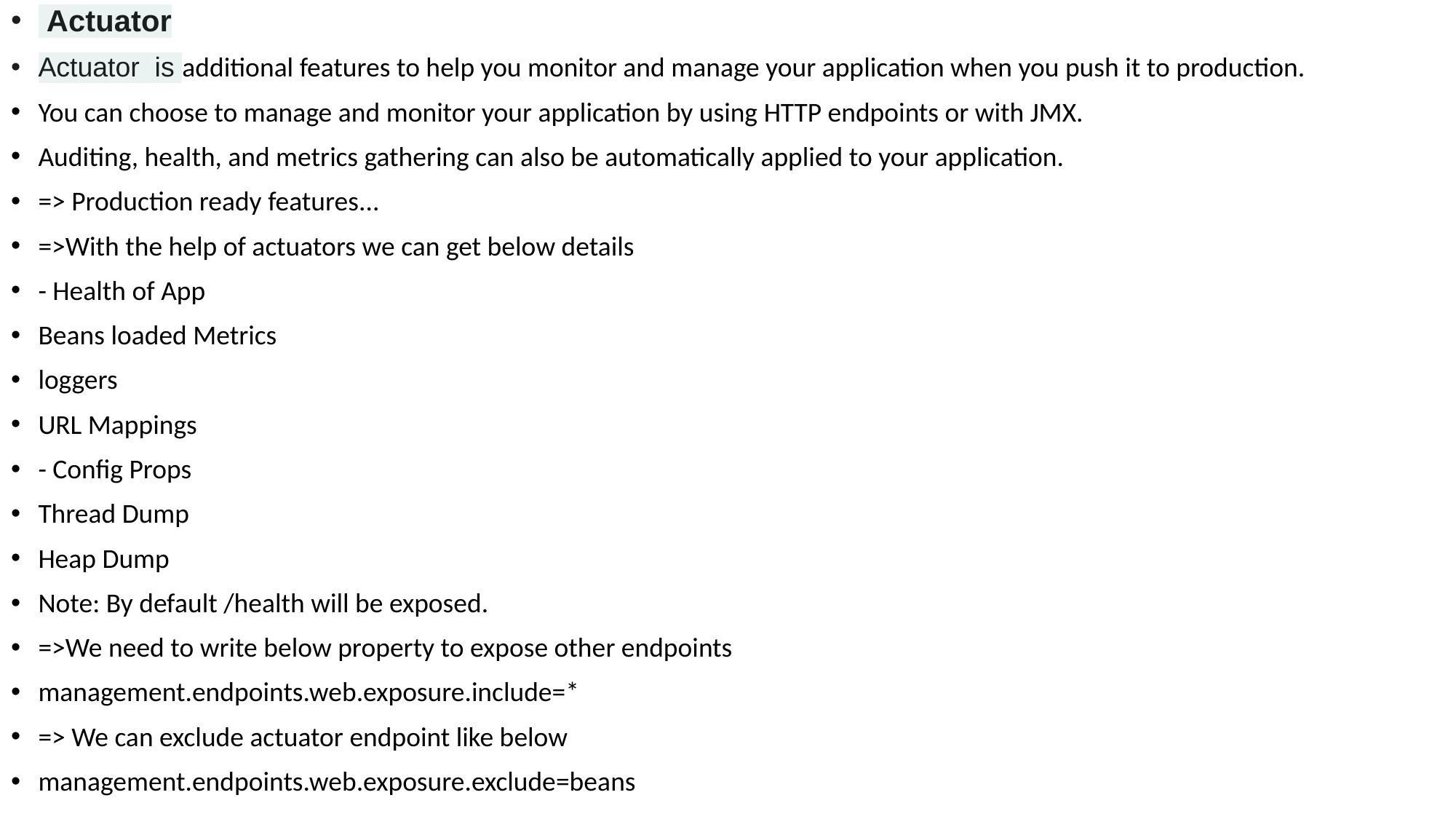

Actuator
Actuator  is additional features to help you monitor and manage your application when you push it to production.
You can choose to manage and monitor your application by using HTTP endpoints or with JMX.
Auditing, health, and metrics gathering can also be automatically applied to your application.
=> Production ready features...
=>With the help of actuators we can get below details
- Health of App
Beans loaded Metrics
loggers
URL Mappings
- Config Props
Thread Dump
Heap Dump
Note: By default /health will be exposed.
=>We need to write below property to expose other endpoints
management.endpoints.web.exposure.include=*
=> We can exclude actuator endpoint like below
management.endpoints.web.exposure.exclude=beans